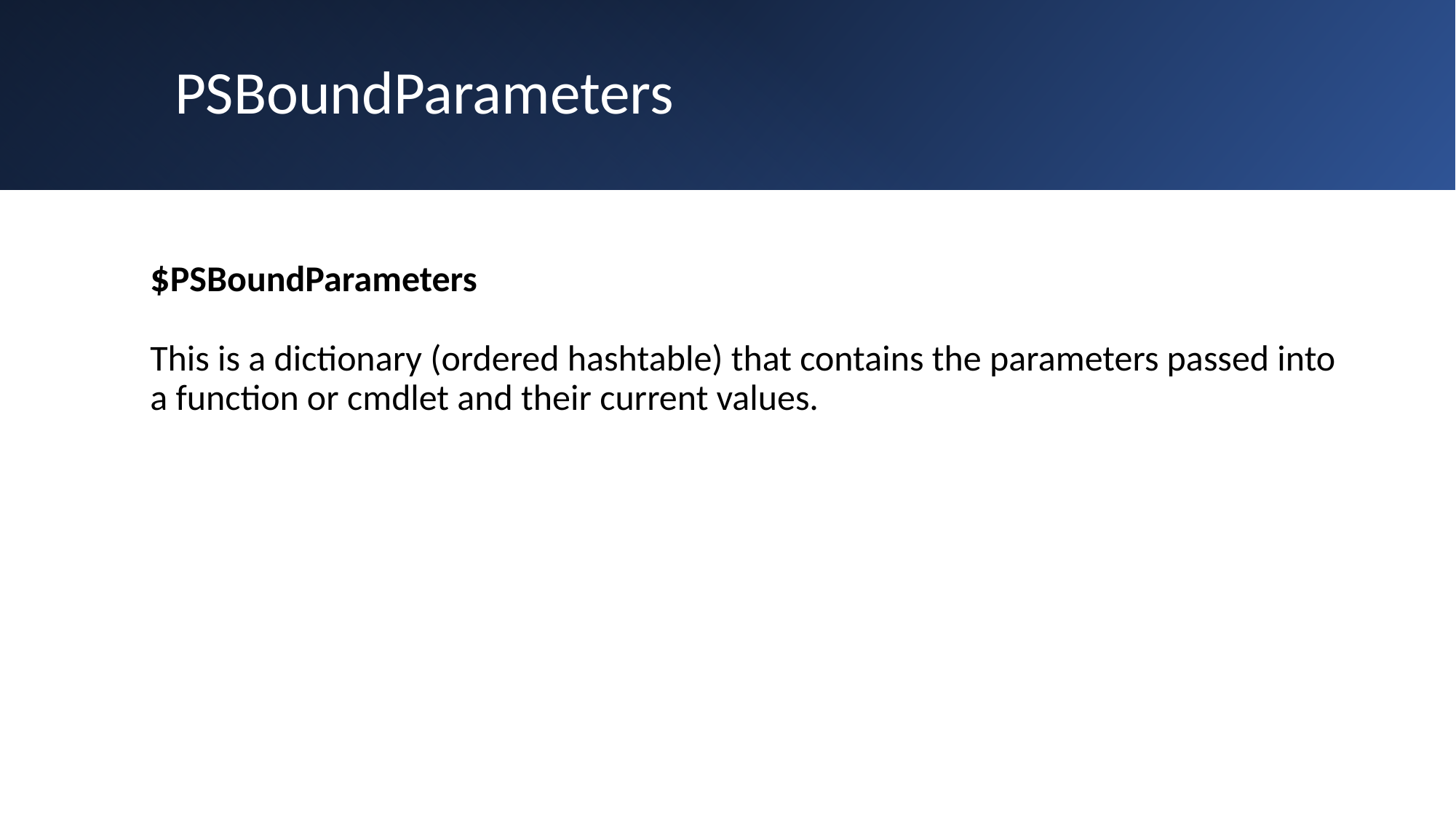

# PSBoundParameters
$PSBoundParameters

This is a dictionary (ordered hashtable) that contains the parameters passed into a function or cmdlet and their current values.